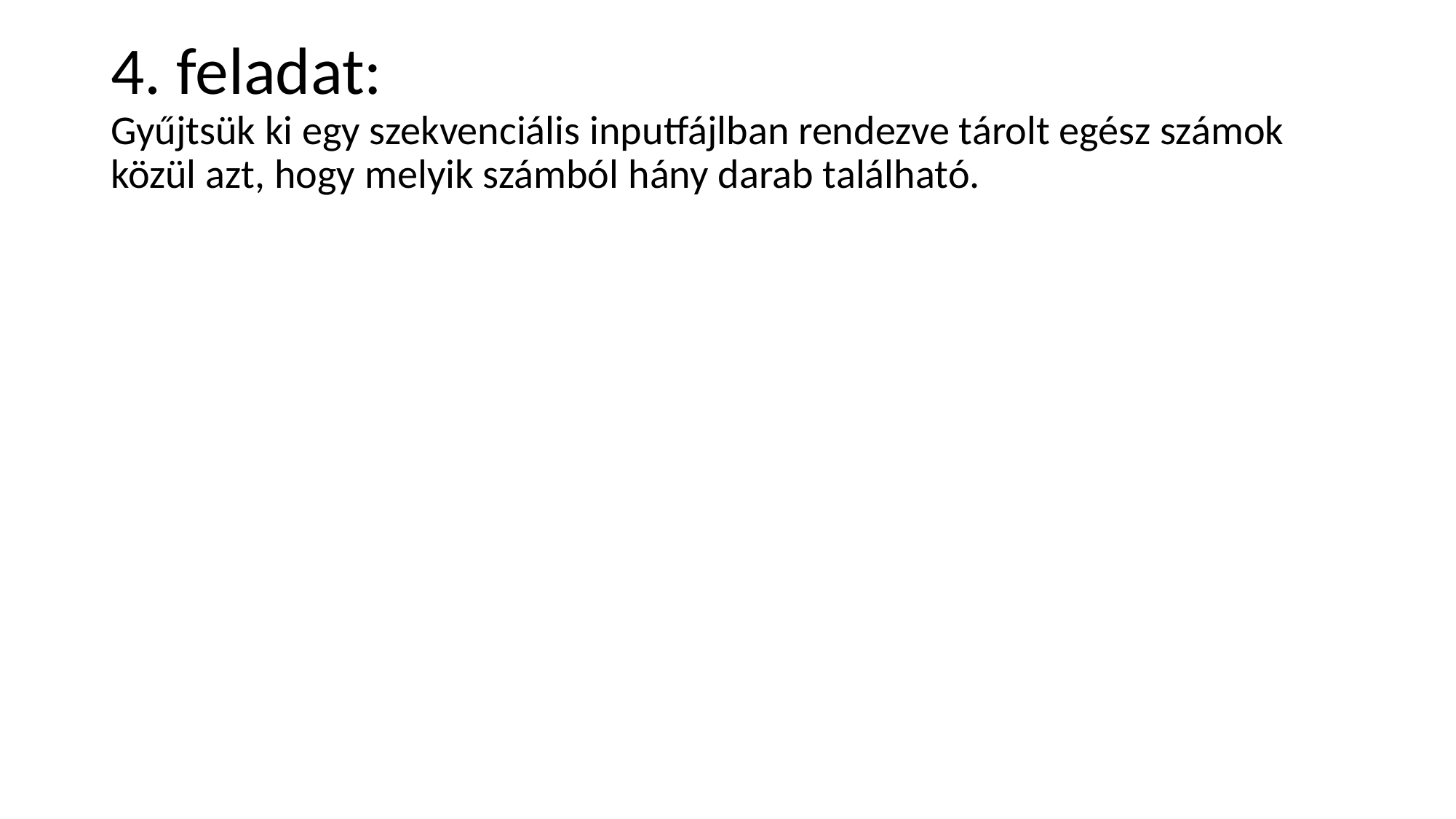

# 4. feladat: Gyűjtsük ki egy szekvenciális inputfájlban rendezve tárolt egész számok közül azt, hogy melyik számból hány darab található.